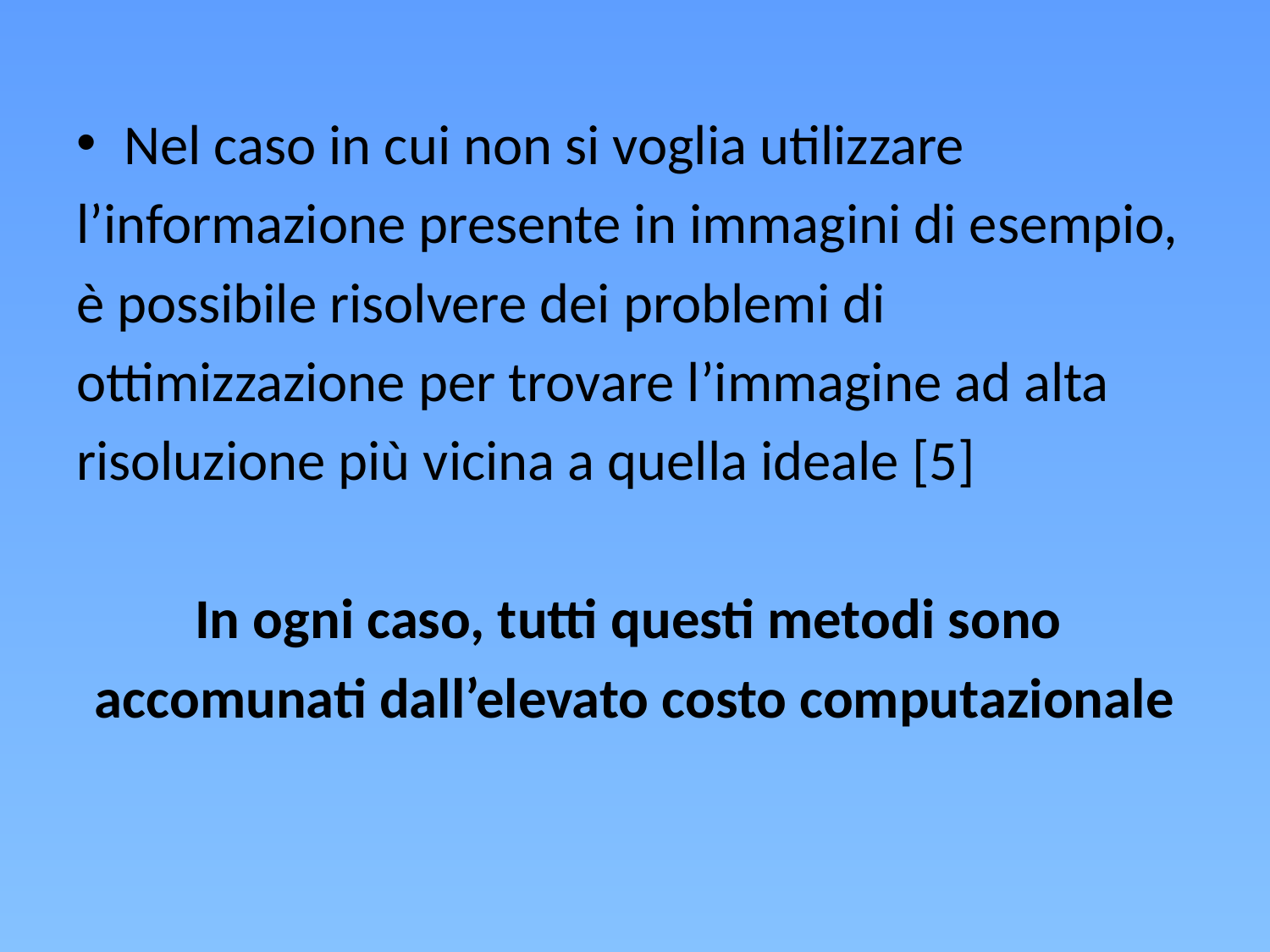

Nel caso in cui non si voglia utilizzare
l’informazione presente in immagini di esempio,
è possibile risolvere dei problemi di
ottimizzazione per trovare l’immagine ad alta
risoluzione più vicina a quella ideale [5]

In ogni caso, tutti questi metodi sono
accomunati dall’elevato costo computazionale